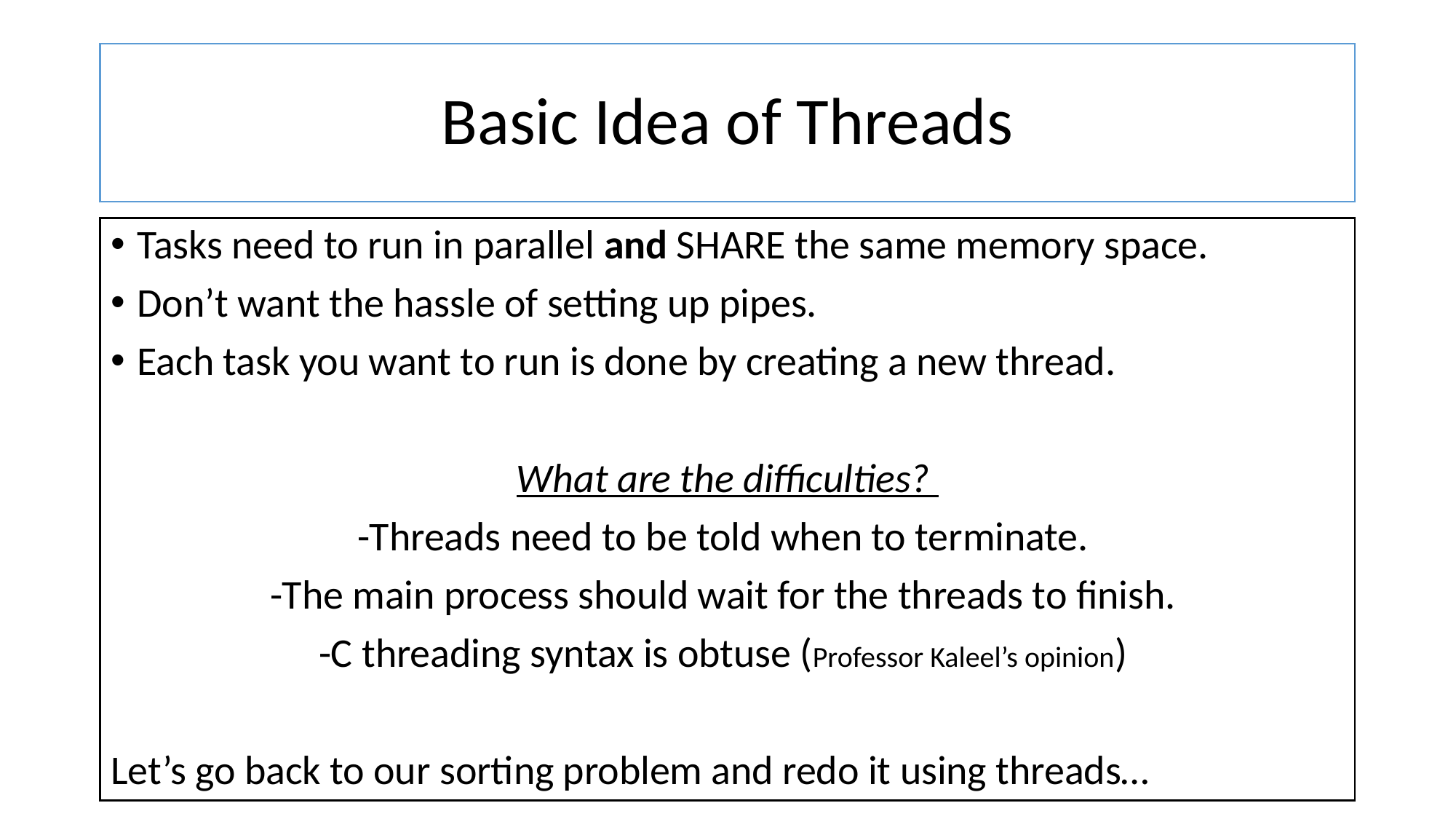

# Basic Idea of Threads
Tasks need to run in parallel and SHARE the same memory space.
Don’t want the hassle of setting up pipes.
Each task you want to run is done by creating a new thread.

What are the difficulties?
-Threads need to be told when to terminate.
-The main process should wait for the threads to finish.
-C threading syntax is obtuse (Professor Kaleel’s opinion)

Let’s go back to our sorting problem and redo it using threads…